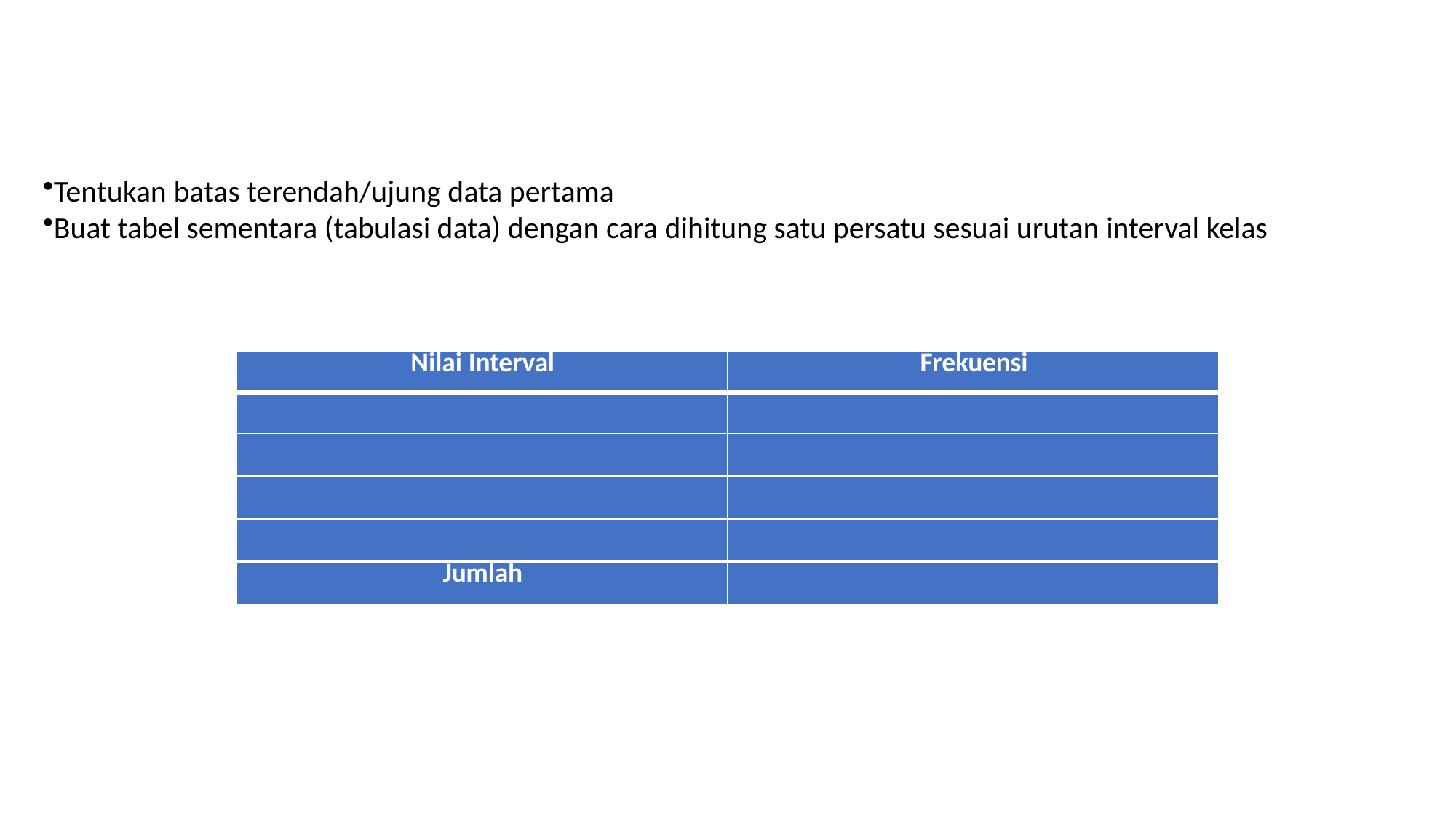

Tentukan batas terendah/ujung data pertama
Buat tabel sementara (tabulasi data) dengan cara dihitung satu persatu sesuai urutan interval kelas

| Nilai Interval | Frekuensi |
| --- | --- |
|  |  |
|  |  |
|  |  |
|  |  |
| Jumlah |  |